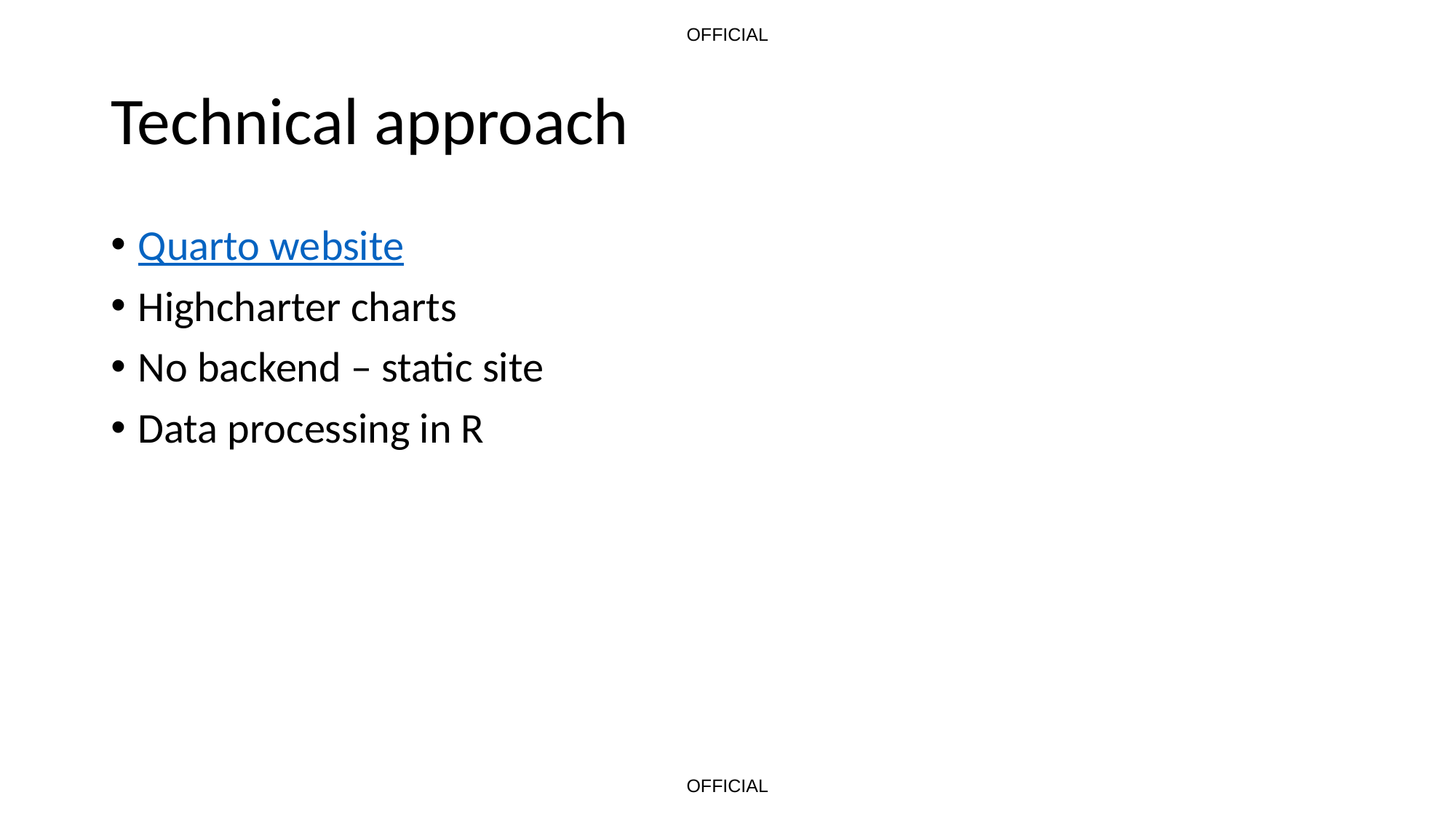

# Technical approach
Quarto website
Highcharter charts
No backend – static site
Data processing in R